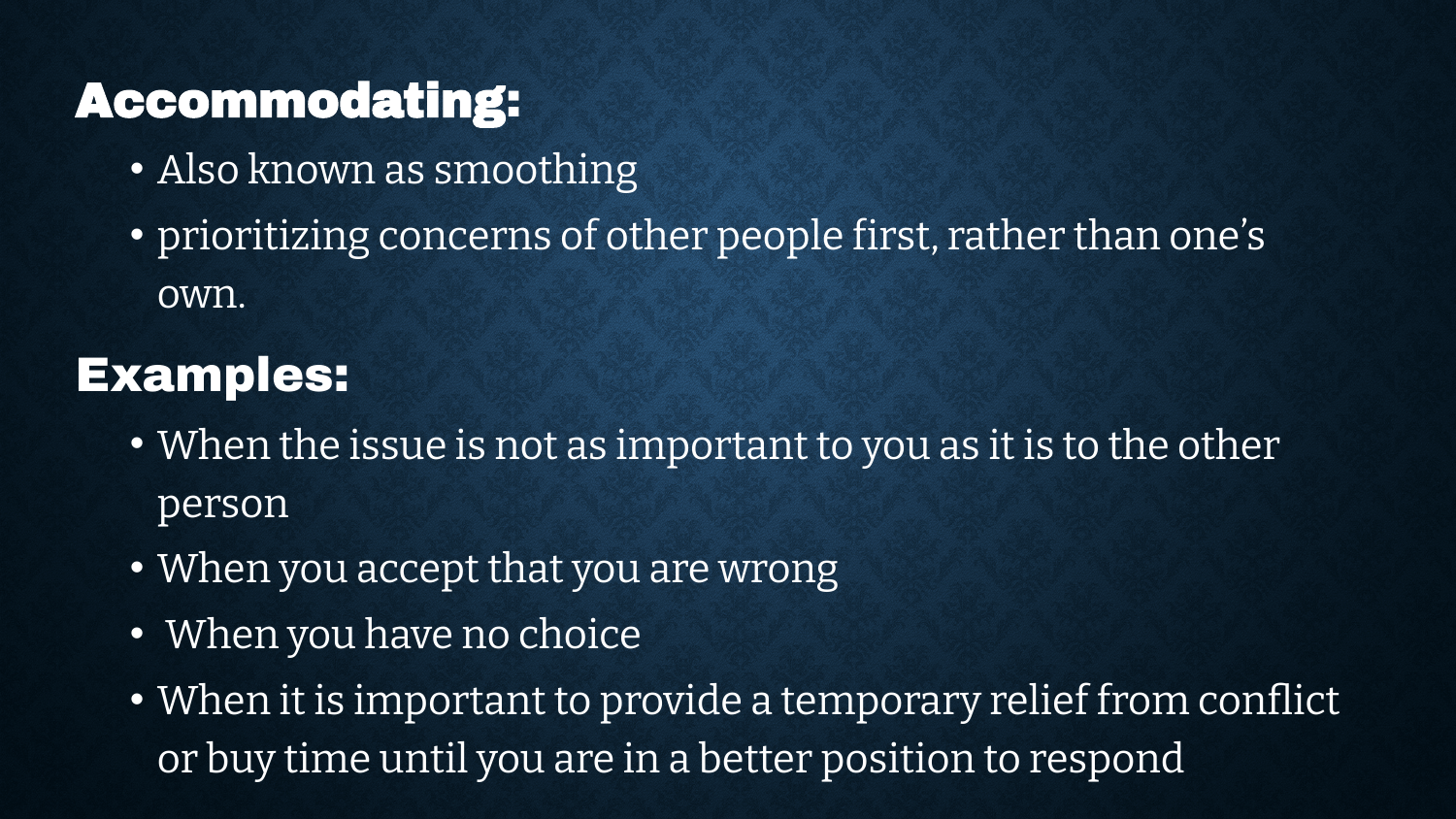

Accommodating:
Also known as smoothing
prioritizing concerns of other people first, rather than one’s own.
Examples:
When the issue is not as important to you as it is to the other person
When you accept that you are wrong
 When you have no choice
When it is important to provide a temporary relief from conflict or buy time until you are in a better position to respond